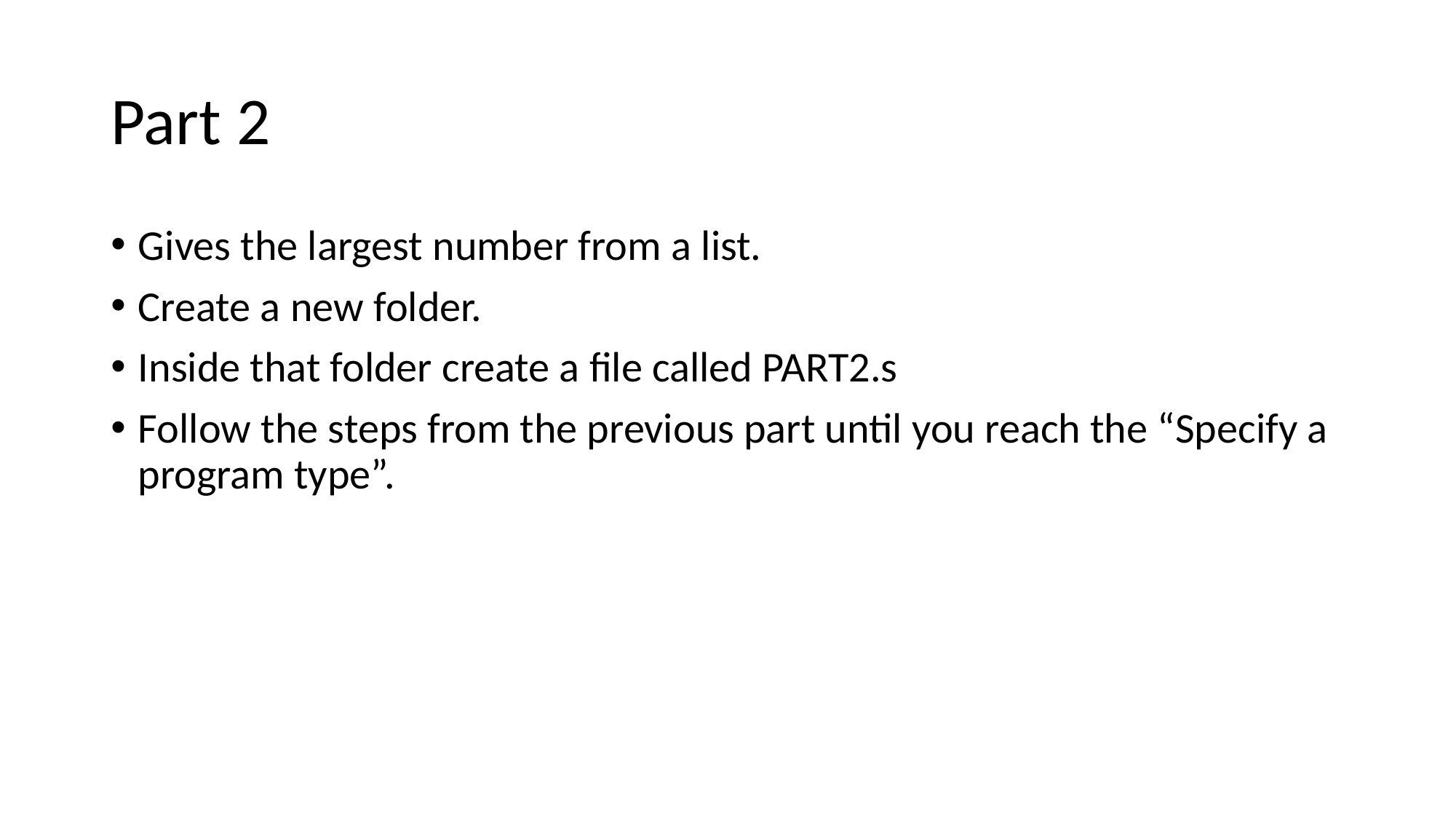

# Part 2
Gives the largest number from a list.
Create a new folder.
Inside that folder create a file called PART2.s
Follow the steps from the previous part until you reach the “Specify a program type”.